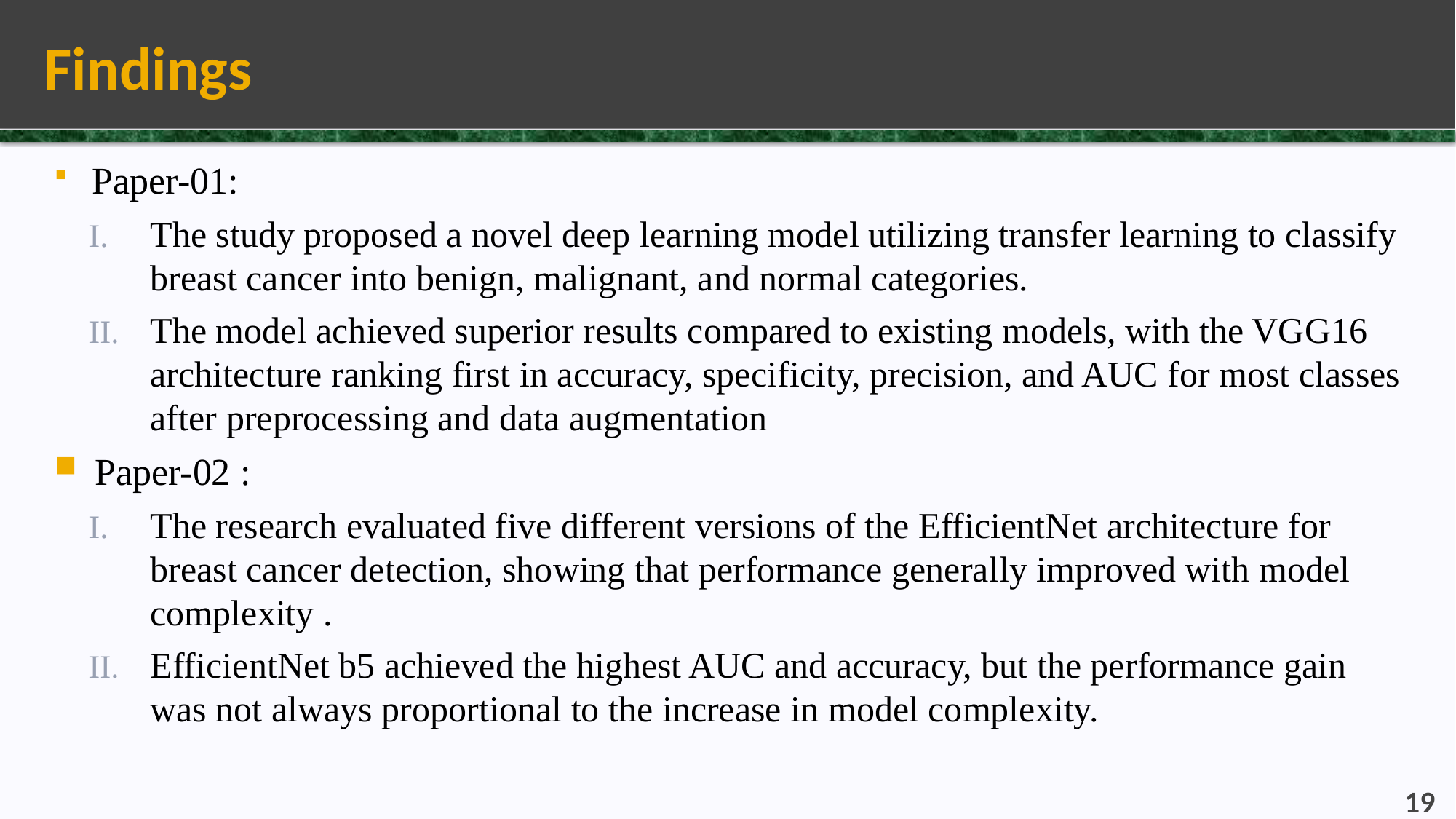

# Findings
Paper-01:
The study proposed a novel deep learning model utilizing transfer learning to classify breast cancer into benign, malignant, and normal categories.
The model achieved superior results compared to existing models, with the VGG16 architecture ranking first in accuracy, specificity, precision, and AUC for most classes after preprocessing and data augmentation
Paper-02 :
The research evaluated five different versions of the EfficientNet architecture for breast cancer detection, showing that performance generally improved with model complexity .
EfficientNet b5 achieved the highest AUC and accuracy, but the performance gain was not always proportional to the increase in model complexity.

19